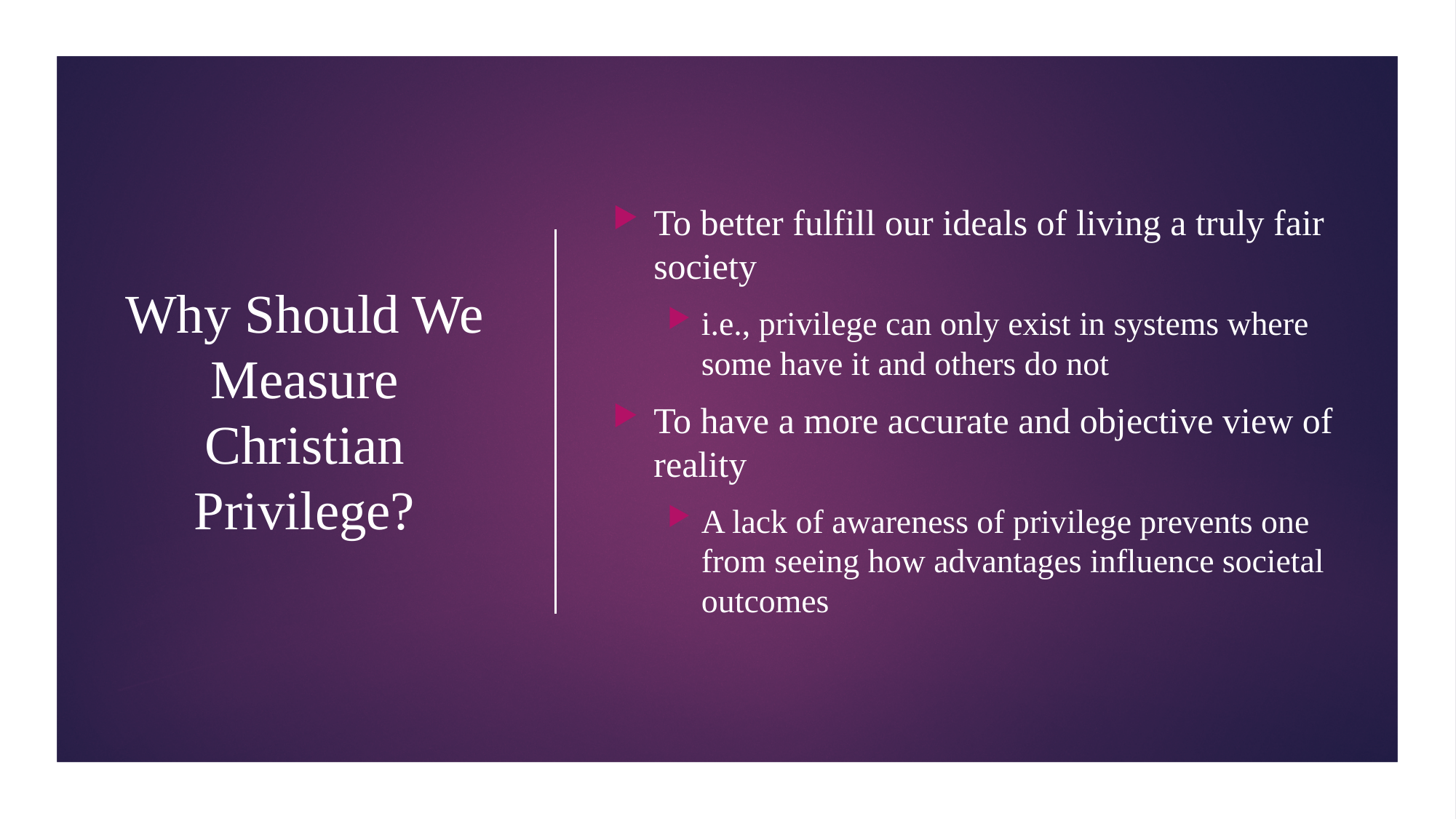

# Why Should We Measure Christian Privilege?
To better fulfill our ideals of living a truly fair society
i.e., privilege can only exist in systems where some have it and others do not
To have a more accurate and objective view of reality
A lack of awareness of privilege prevents one from seeing how advantages influence societal outcomes